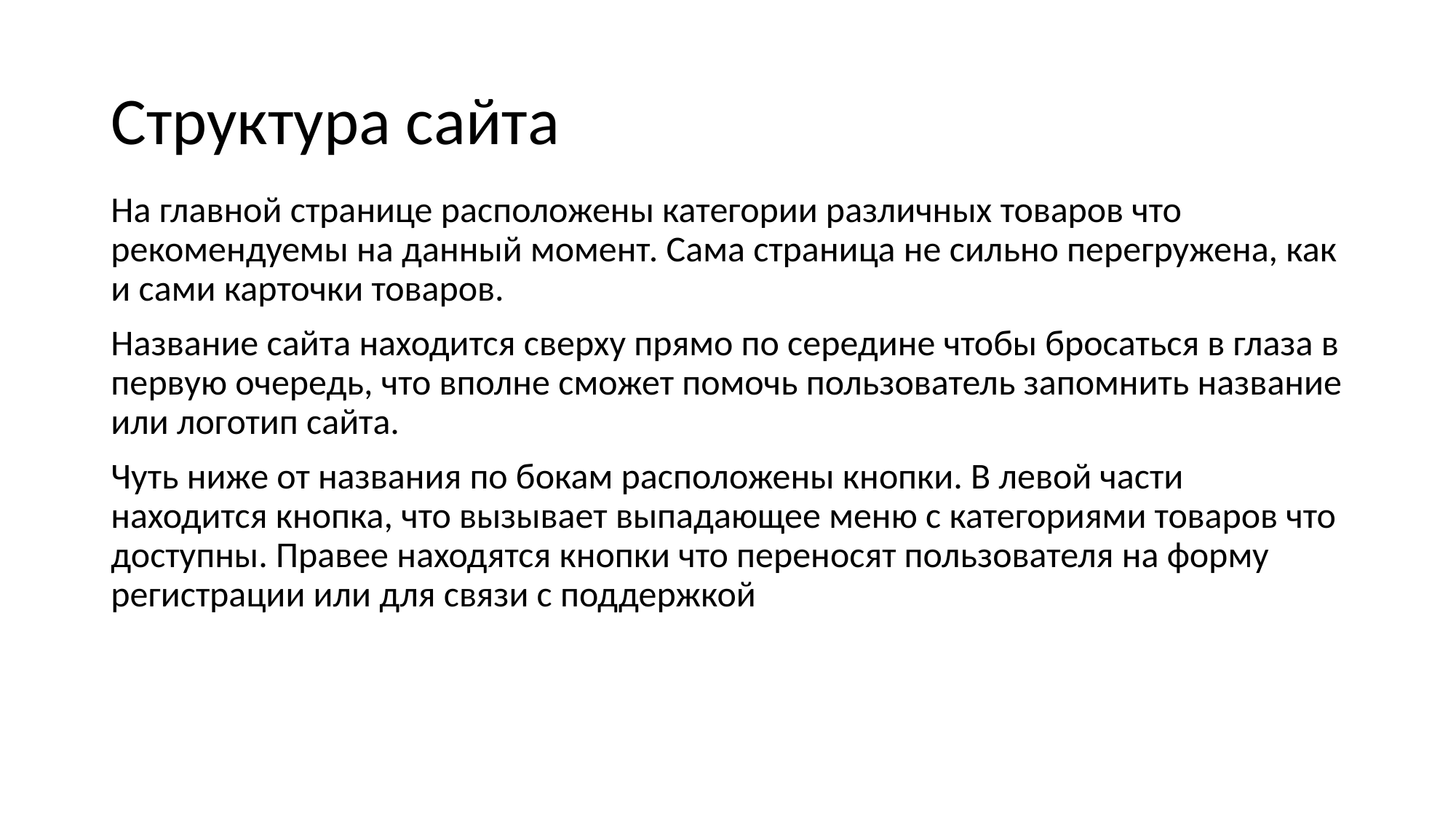

# Структура сайта
На главной странице расположены категории различных товаров что рекомендуемы на данный момент. Сама страница не сильно перегружена, как и сами карточки товаров.
Название сайта находится сверху прямо по середине чтобы бросаться в глаза в первую очередь, что вполне сможет помочь пользователь запомнить название или логотип сайта.
Чуть ниже от названия по бокам расположены кнопки. В левой части находится кнопка, что вызывает выпадающее меню с категориями товаров что доступны. Правее находятся кнопки что переносят пользователя на форму регистрации или для связи с поддержкой